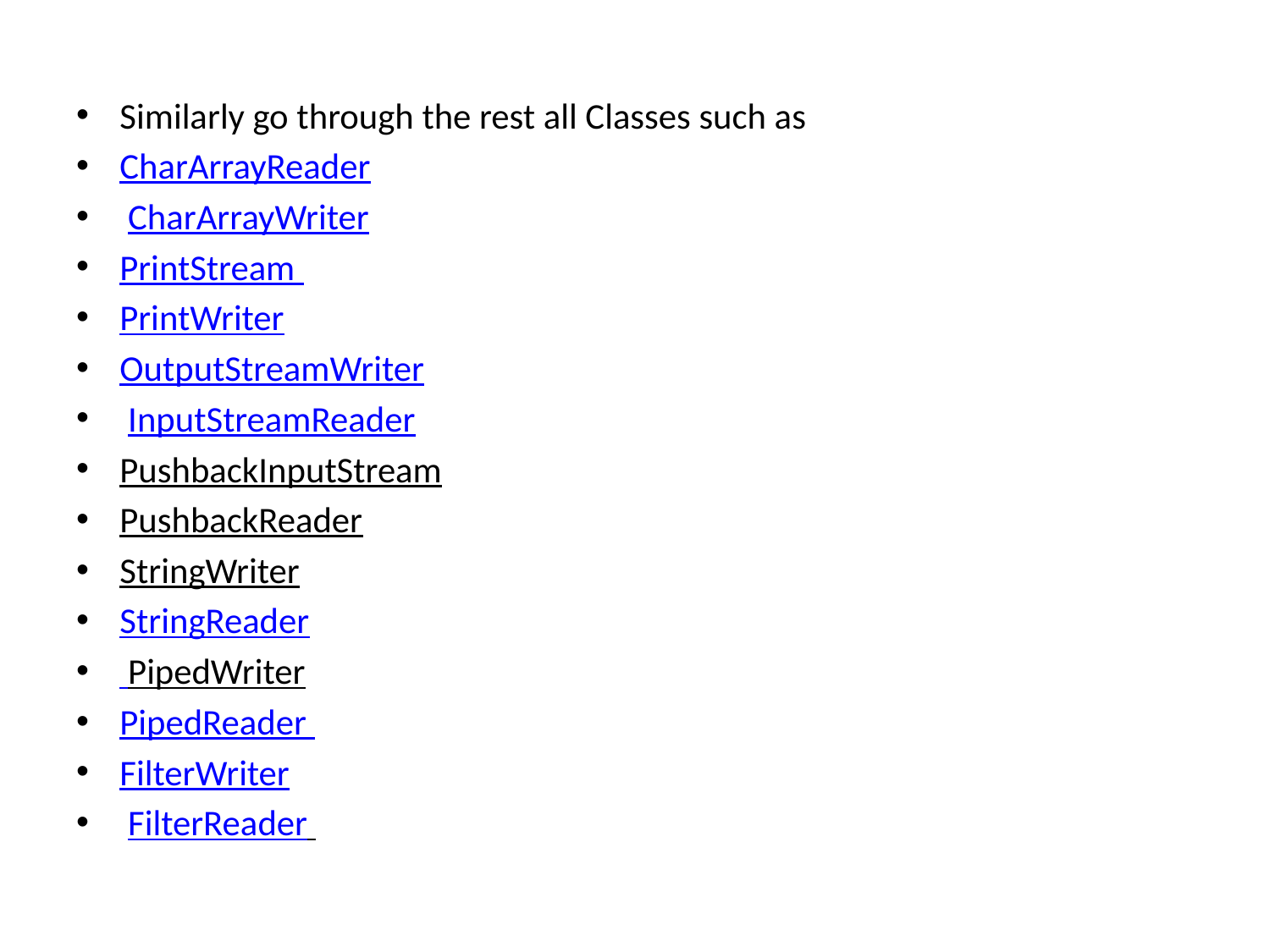

Similarly go through the rest all Classes such as
CharArrayReader
 CharArrayWriter
PrintStream
PrintWriter
OutputStreamWriter
 InputStreamReader
PushbackInputStream
PushbackReader
StringWriter
StringReader
 PipedWriter
PipedReader
FilterWriter
 FilterReader